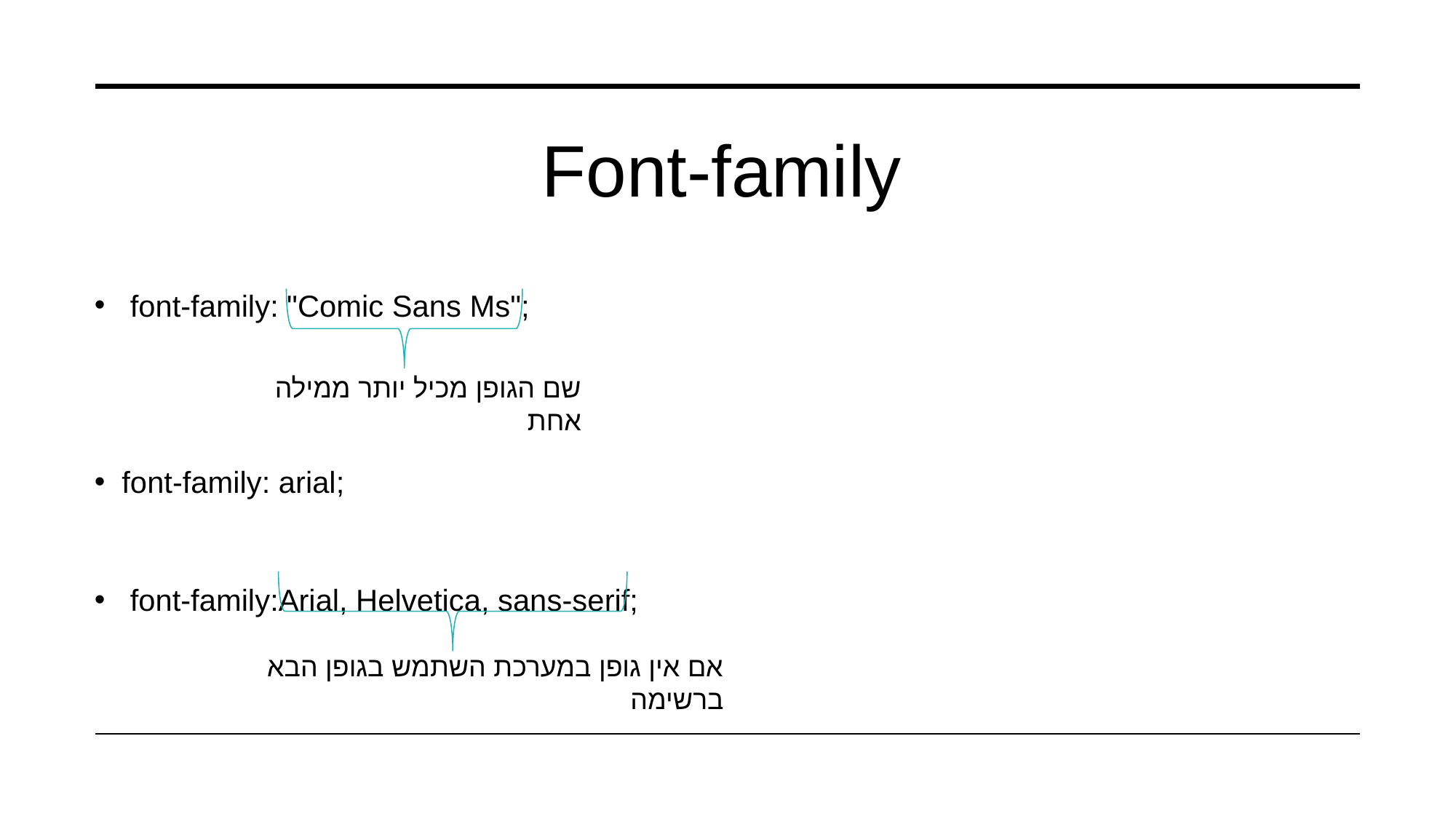

# Font-family

 font-family: "Comic Sans Ms";

font-family: arial;

 font-family:Arial, Helvetica, sans-serif;
שם הגופן מכיל יותר ממילה אחת

אם אין גופן במערכת השתמש בגופן הבא ברשימה